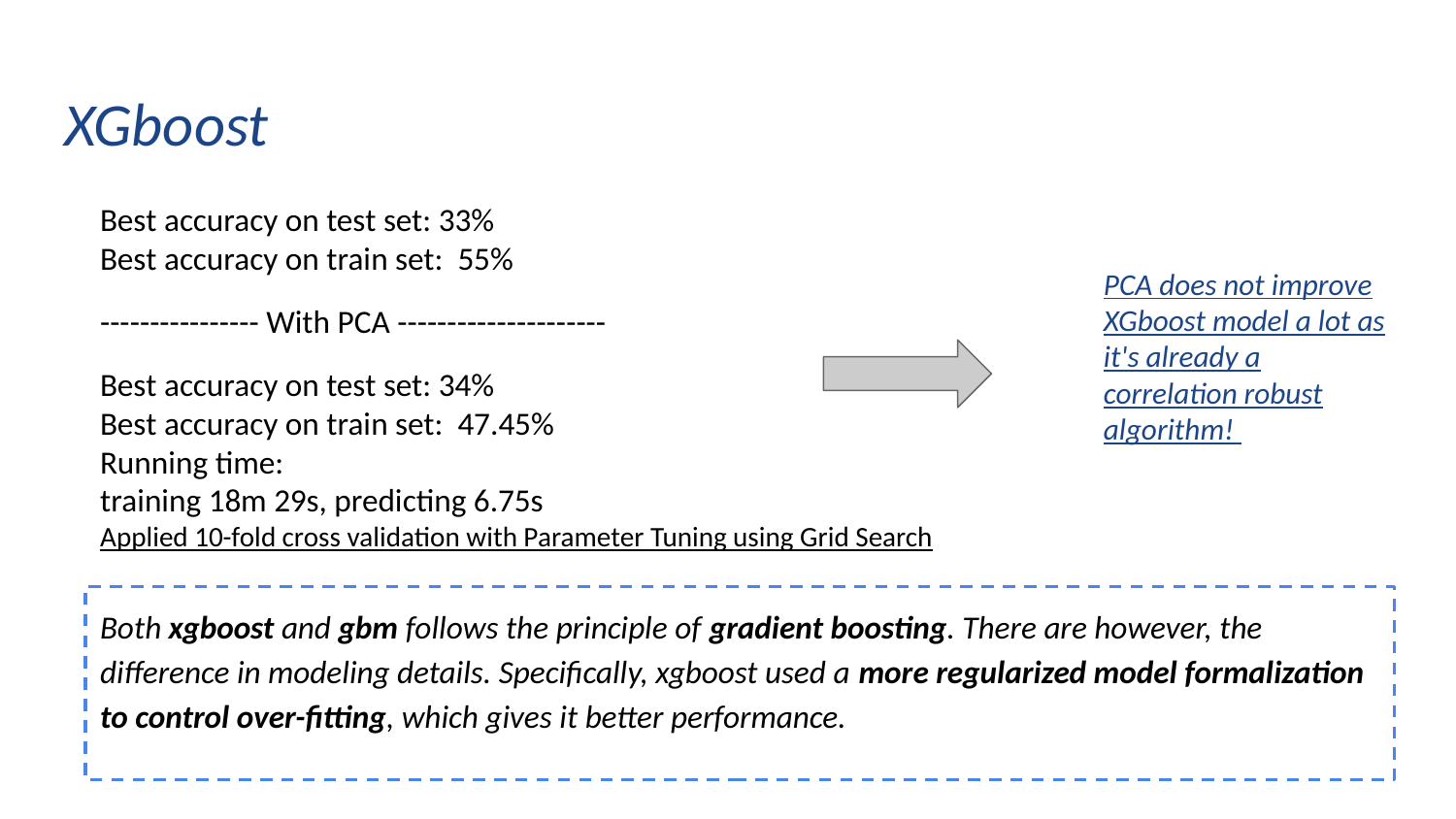

# XGboost
Best accuracy on test set: 33%
Best accuracy on train set:  55%

---------------- With PCA ---------------------

Best accuracy on test set: 34%
Best accuracy on train set:  47.45%
Running time:
training 18m 29s, predicting 6.75s
Applied 10-fold cross validation with Parameter Tuning using Grid Search

PCA does not improve XGboost model a lot as it's already a correlation robust algorithm!

Both xgboost and gbm follows the principle of gradient boosting. There are however, the difference in modeling details. Specifically, xgboost used a more regularized model formalization to control over-fitting, which gives it better performance.